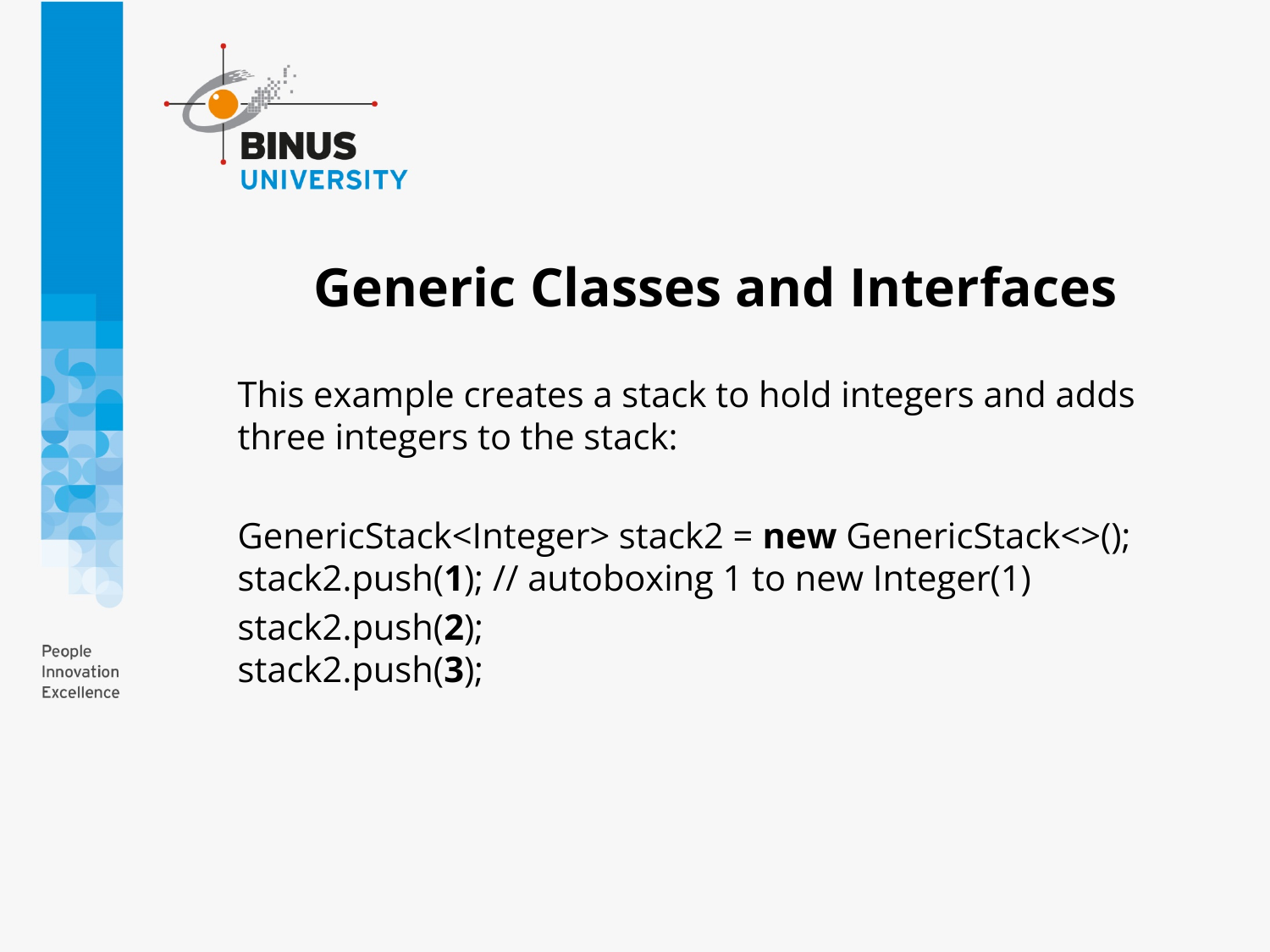

# Generic Classes and Interfaces
This example creates a stack to hold integers and adds three integers to the stack:

GenericStack<Integer> stack2 = new GenericStack<>(); stack2.push(1); // autoboxing 1 to new Integer(1)
stack2.push(2);
stack2.push(3);